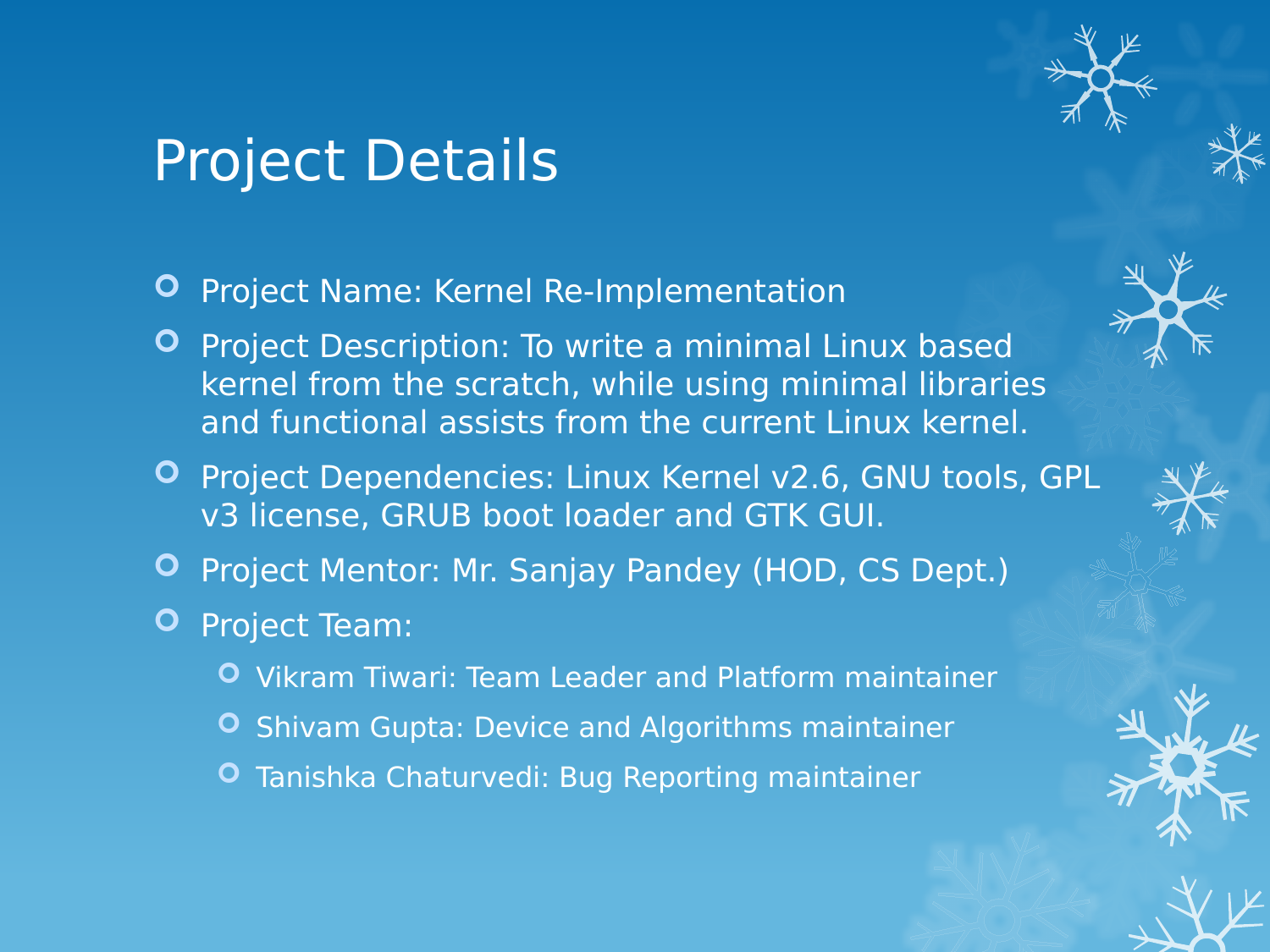

# Project Details
Project Name: Kernel Re-Implementation
Project Description: To write a minimal Linux based kernel from the scratch, while using minimal libraries and functional assists from the current Linux kernel.
Project Dependencies: Linux Kernel v2.6, GNU tools, GPL v3 license, GRUB boot loader and GTK GUI.
Project Mentor: Mr. Sanjay Pandey (HOD, CS Dept.)
Project Team:
Vikram Tiwari: Team Leader and Platform maintainer
Shivam Gupta: Device and Algorithms maintainer
Tanishka Chaturvedi: Bug Reporting maintainer